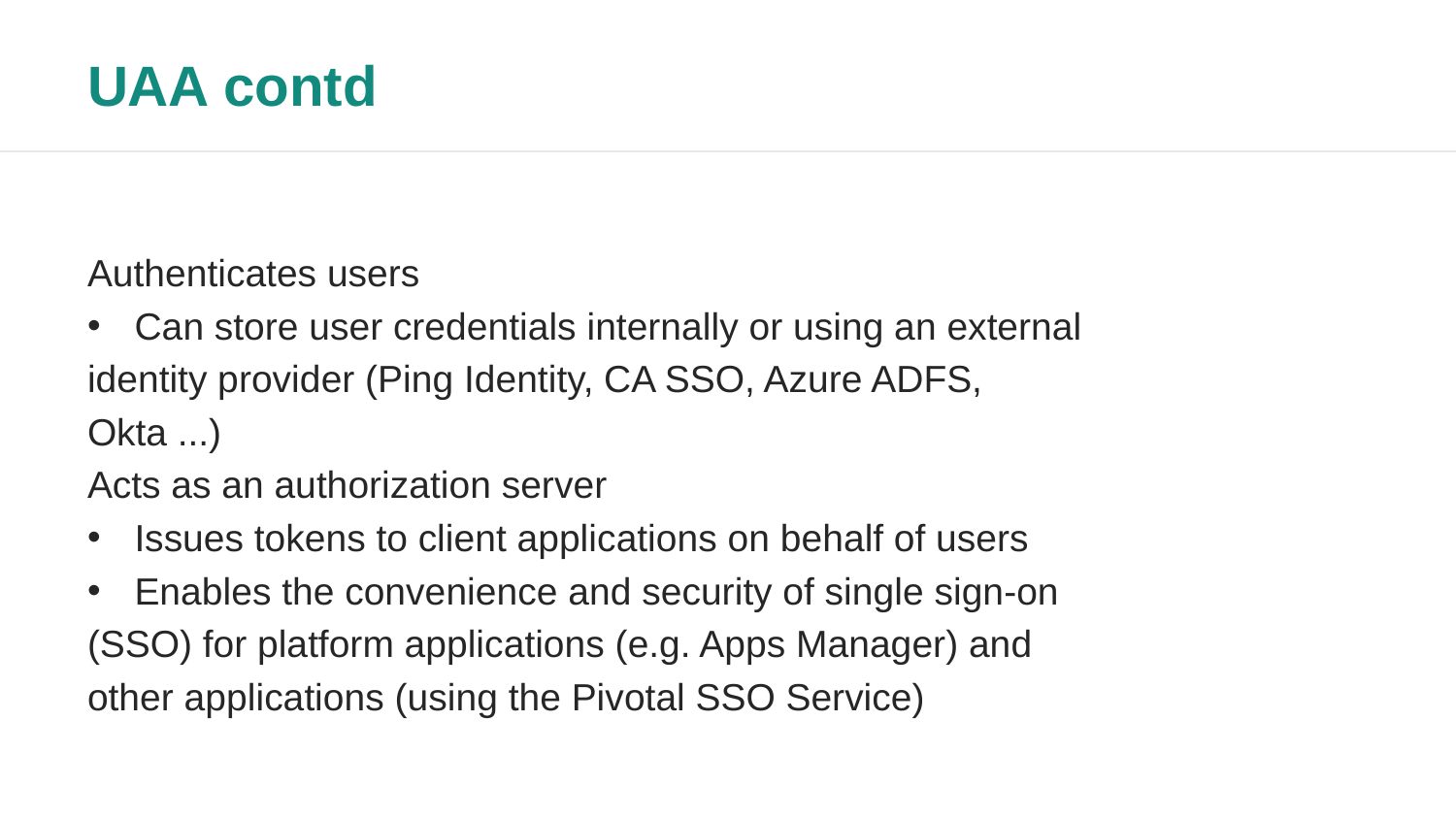

# UAA contd
Authenticates users
Can store user credentials internally or using an external
identity provider (Ping Identity, CA SSO, Azure ADFS,
Okta ...)
Acts as an authorization server
Issues tokens to client applications on behalf of users
Enables the convenience and security of single sign-on
(SSO) for platform applications (e.g. Apps Manager) and
other applications (using the Pivotal SSO Service)